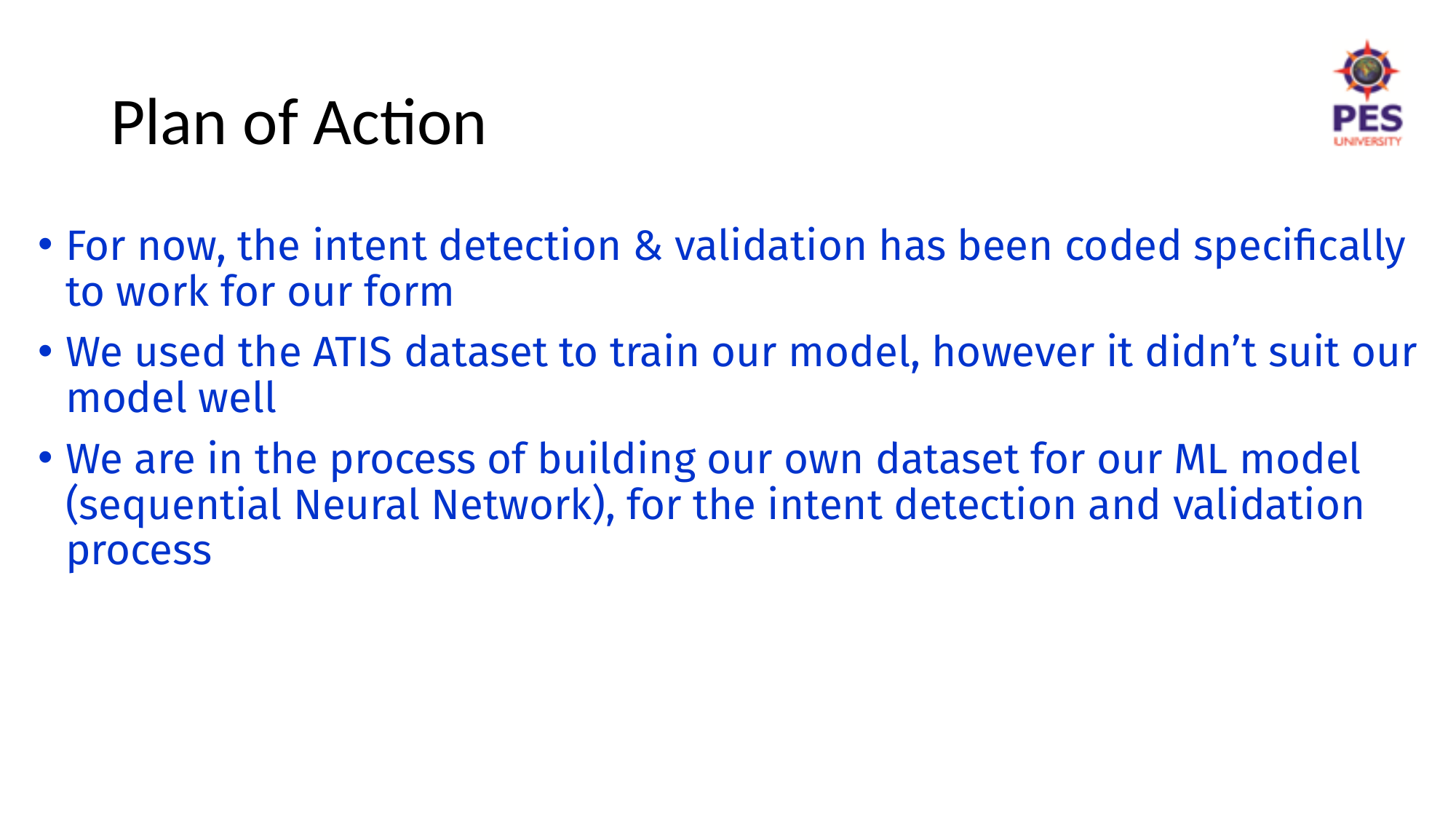

# Plan of Action
For now, the intent detection & validation has been coded specifically to work for our form
We used the ATIS dataset to train our model, however it didn’t suit our model well
We are in the process of building our own dataset for our ML model (sequential Neural Network), for the intent detection and validation process